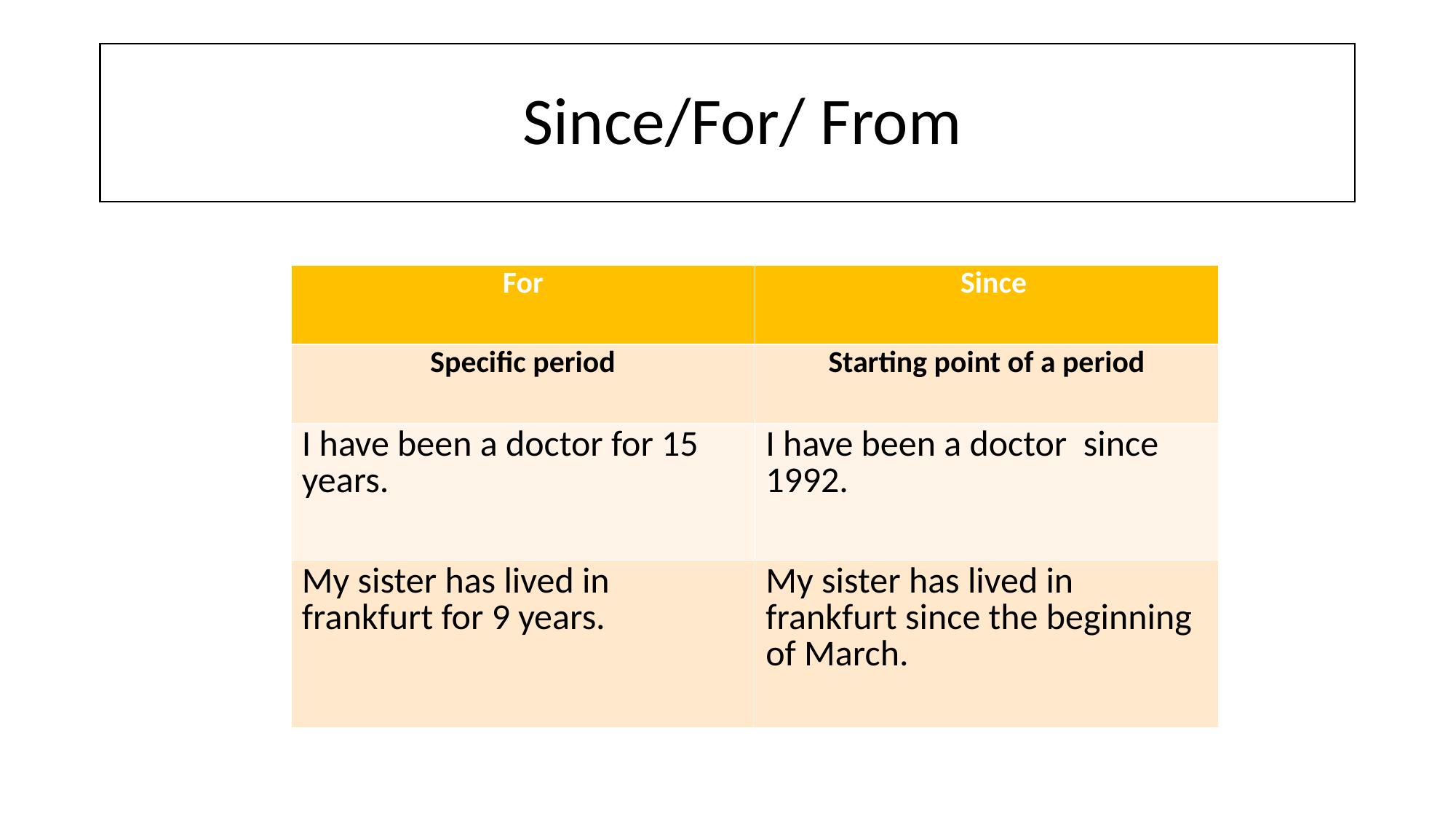

# Since/For/ From
| For | Since |
| --- | --- |
| Specific period | Starting point of a period |
| I have been a doctor for 15 years. | I have been a doctor since 1992. |
| My sister has lived in frankfurt for 9 years. | My sister has lived in frankfurt since the beginning of March. |